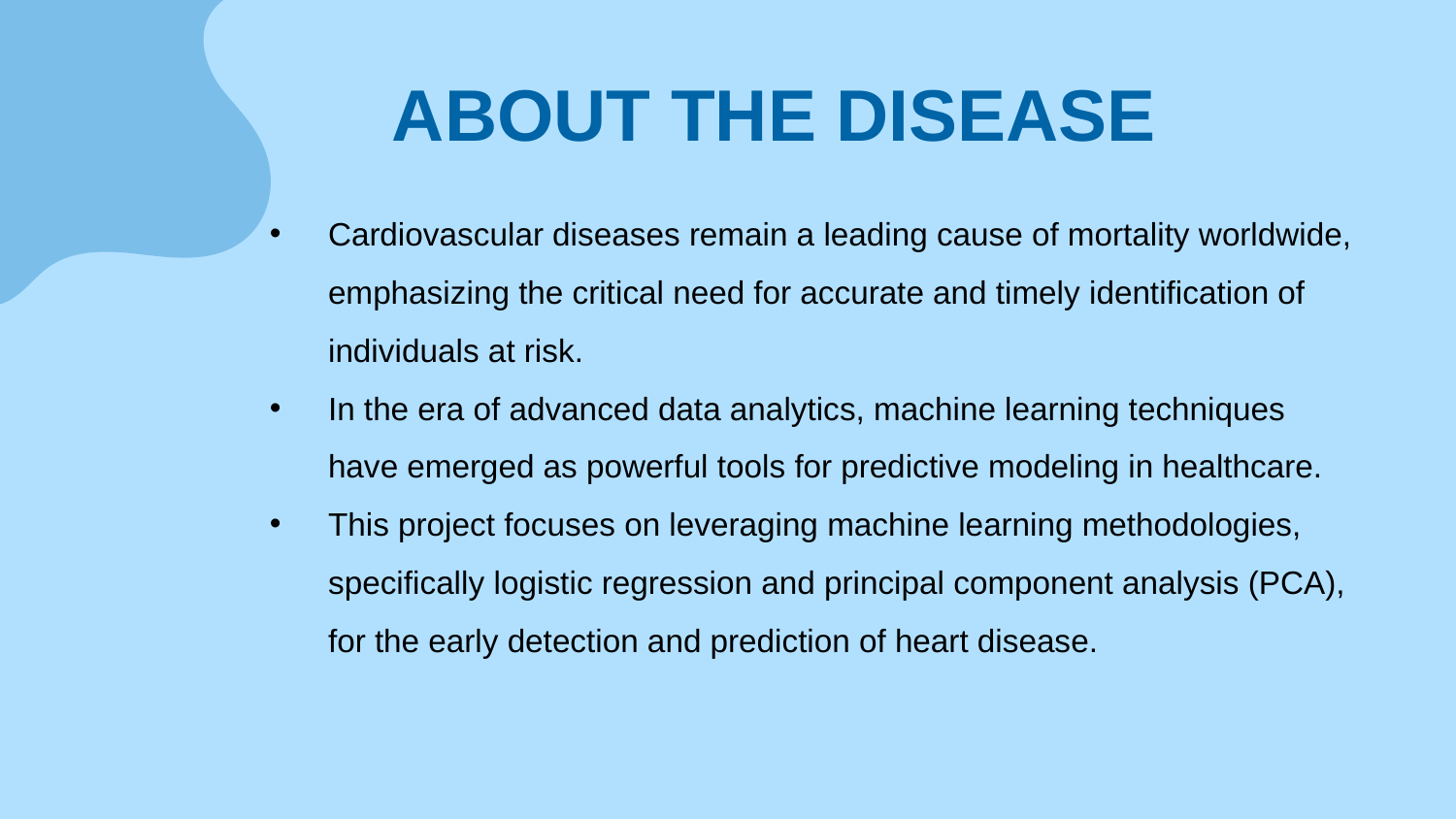

# ABOUT THE DISEASE
Cardiovascular diseases remain a leading cause of mortality worldwide, emphasizing the critical need for accurate and timely identification of individuals at risk.
In the era of advanced data analytics, machine learning techniques have emerged as powerful tools for predictive modeling in healthcare.
This project focuses on leveraging machine learning methodologies, specifically logistic regression and principal component analysis (PCA), for the early detection and prediction of heart disease.